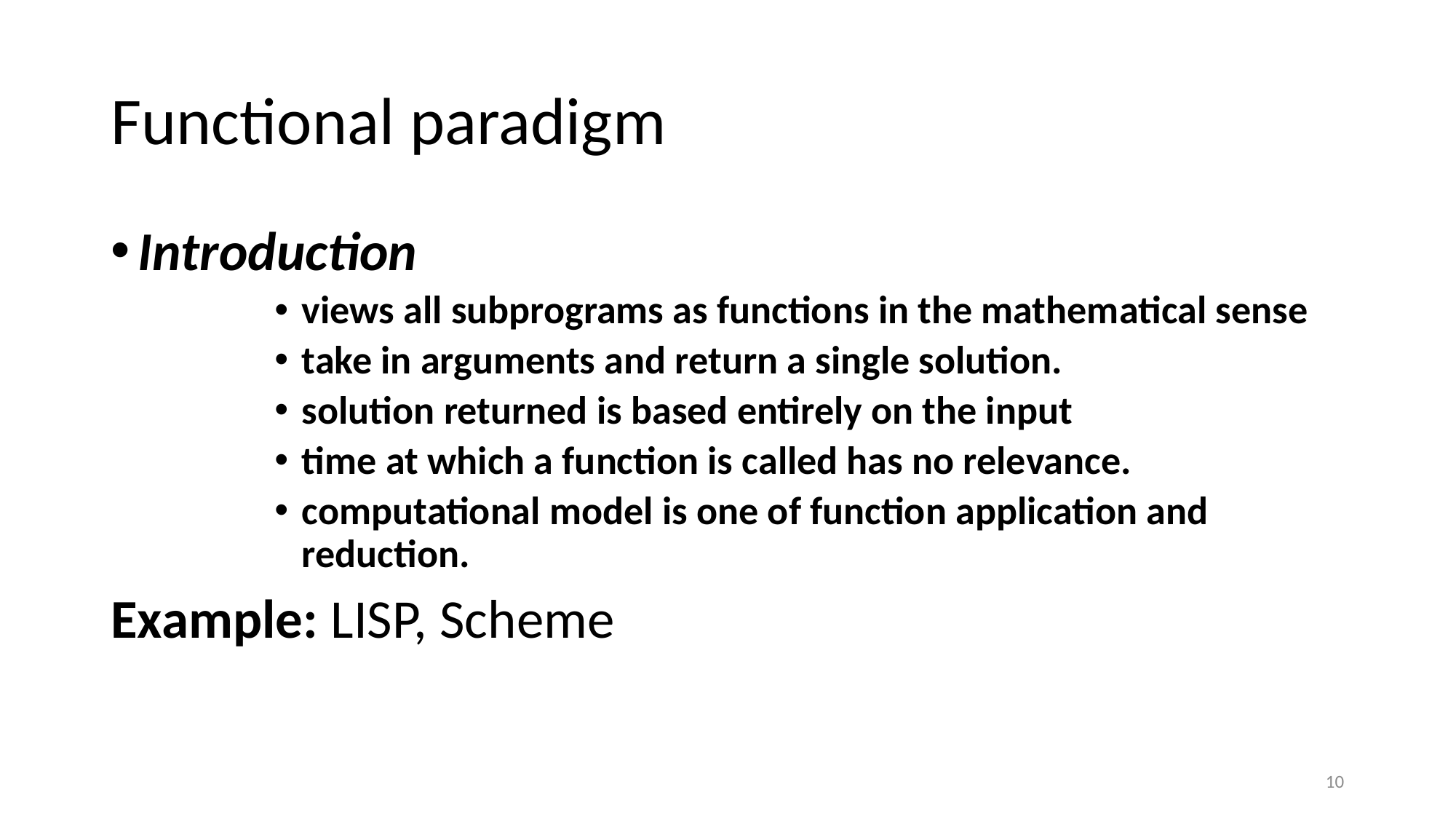

# Functional paradigm
Introduction
views all subprograms as functions in the mathematical sense
take in arguments and return a single solution.
solution returned is based entirely on the input
time at which a function is called has no relevance.
computational model is one of function application and reduction.
Example: LISP, Scheme
10